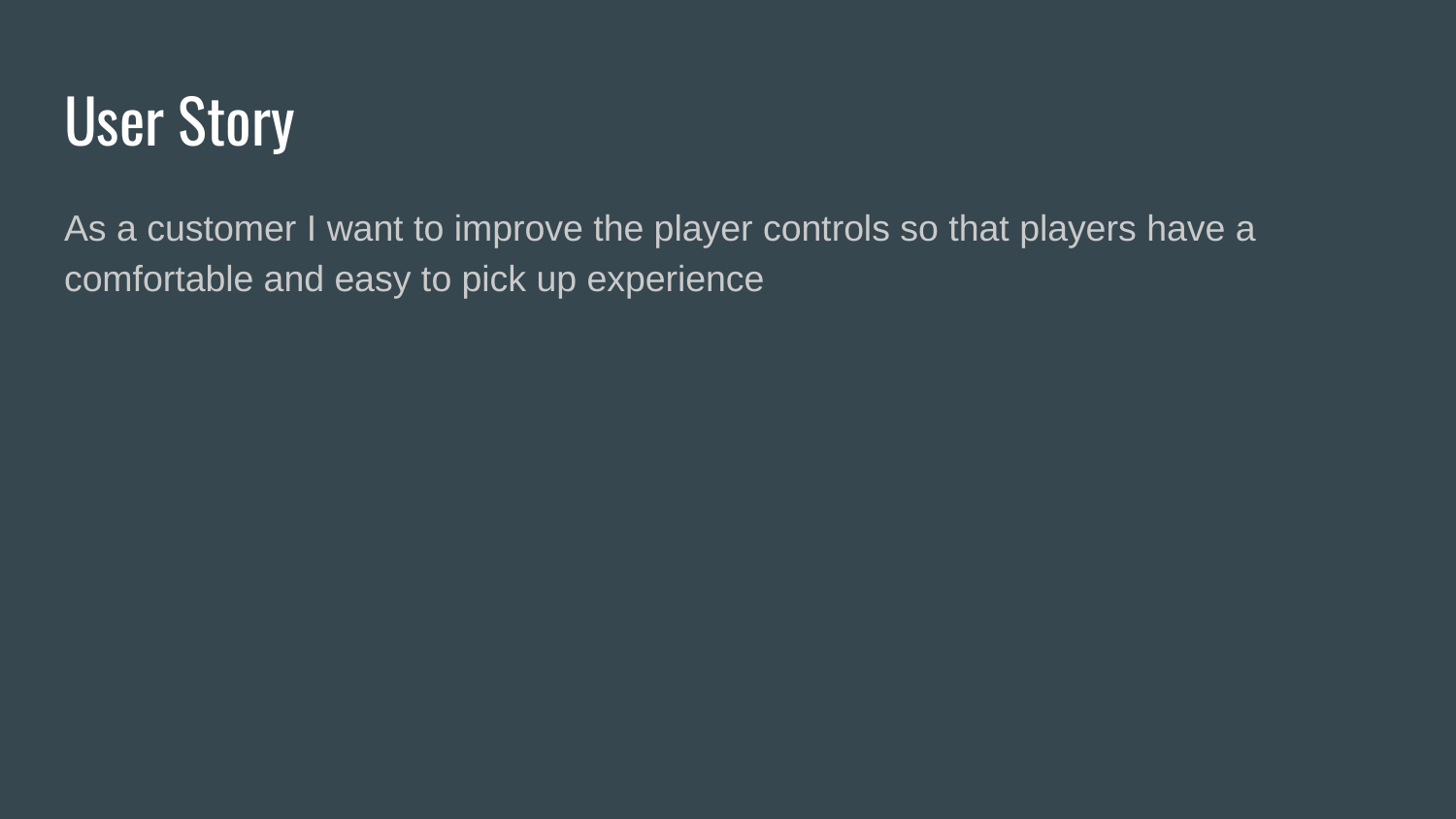

# User Story
As a customer I want to improve the player controls so that players have a comfortable and easy to pick up experience